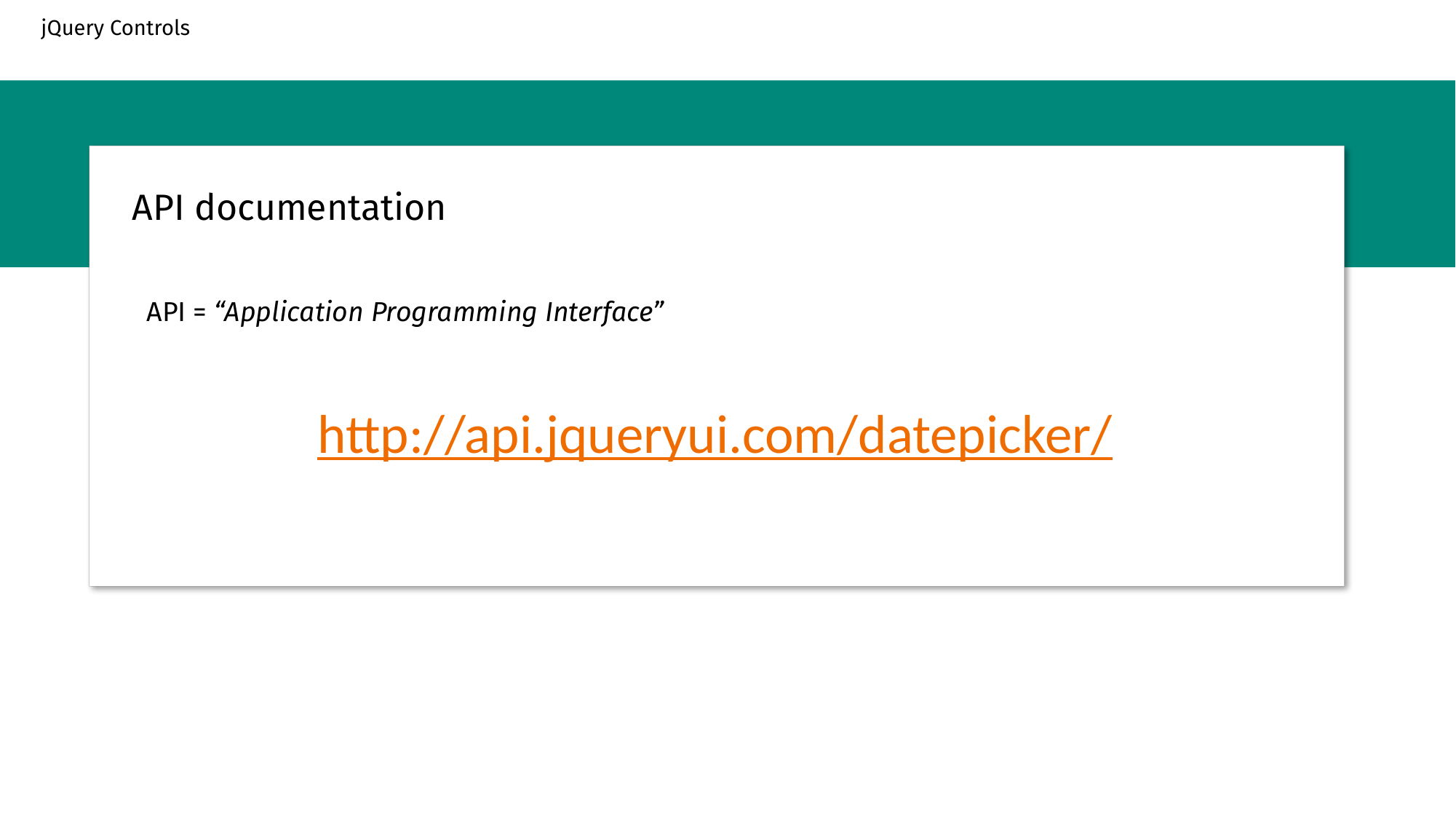

# API documentation

API = “Application Programming Interface”
http://api.jqueryui.com/datepicker/